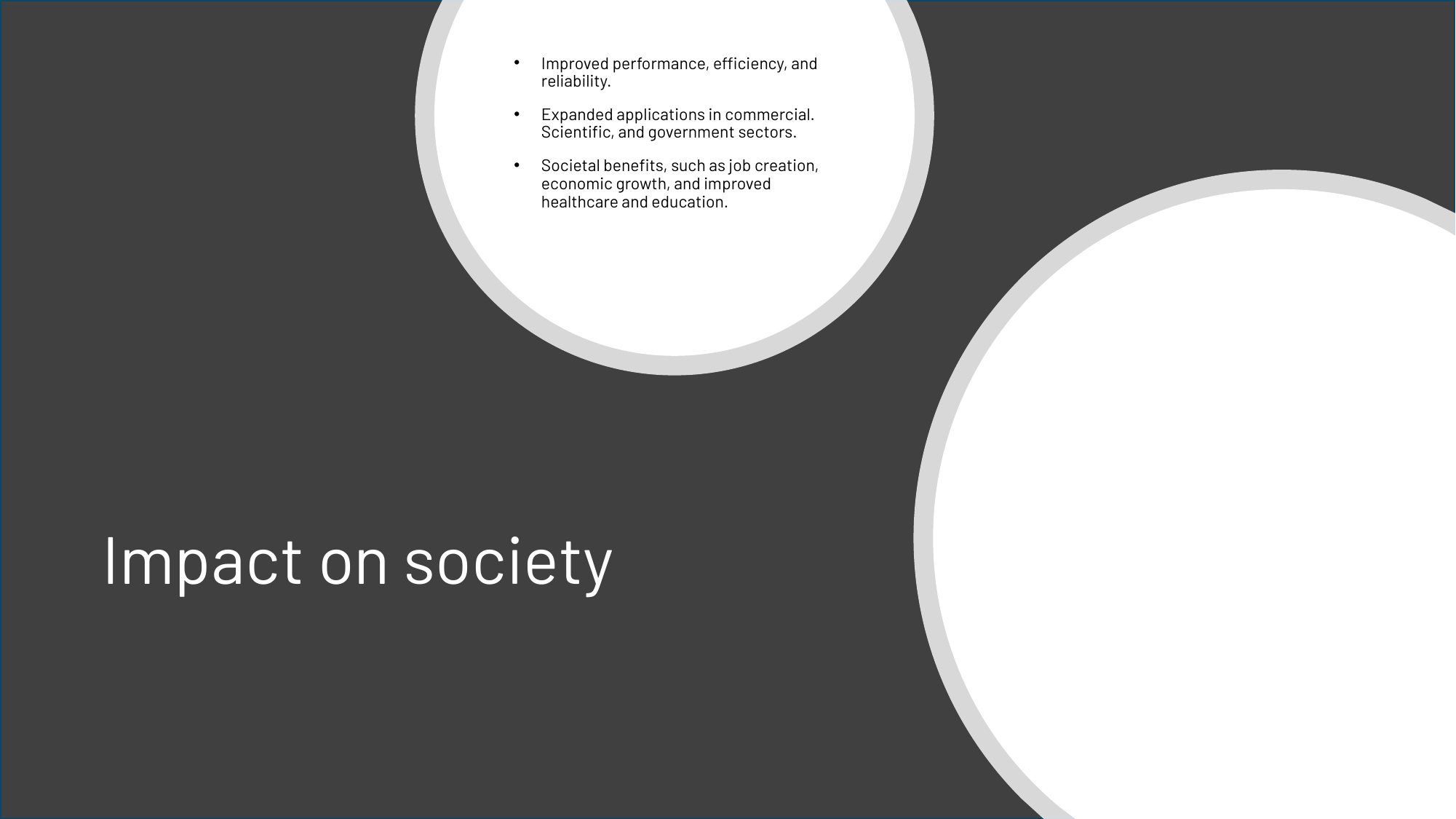

Improved performance, efficiency, and reliability.
Expanded applications in commercial. Scientific, and government sectors.
Societal benefits, such as job creation, economic growth, and improved healthcare and education.

# Impact on society